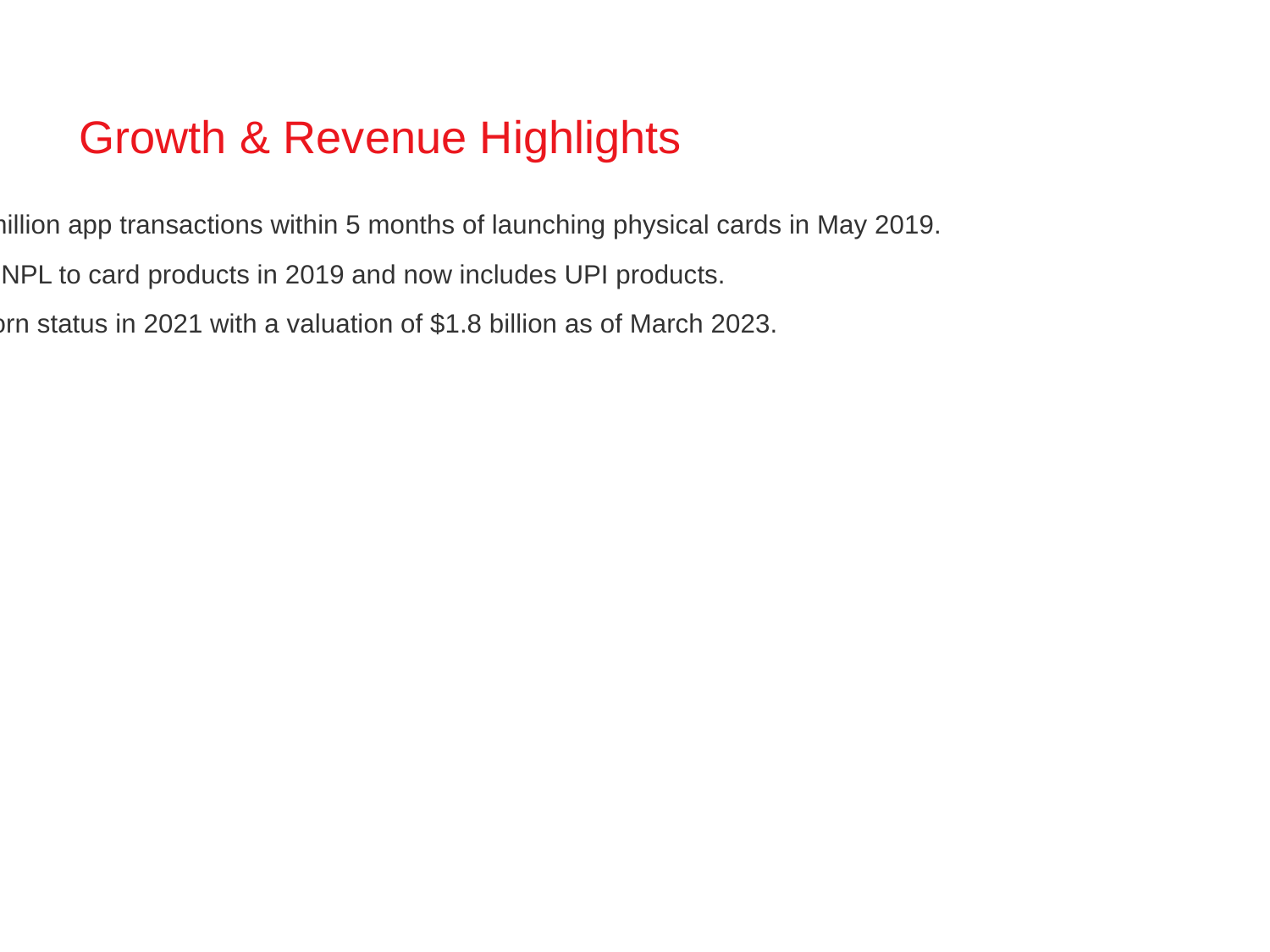

Growth & Revenue Highlights

- Crossed one million app transactions within 5 months of launching physical cards in May 2019.
- Pivoted from BNPL to card products in 2019 and now includes UPI products.
- Achieved unicorn status in 2021 with a valuation of $1.8 billion as of March 2023.